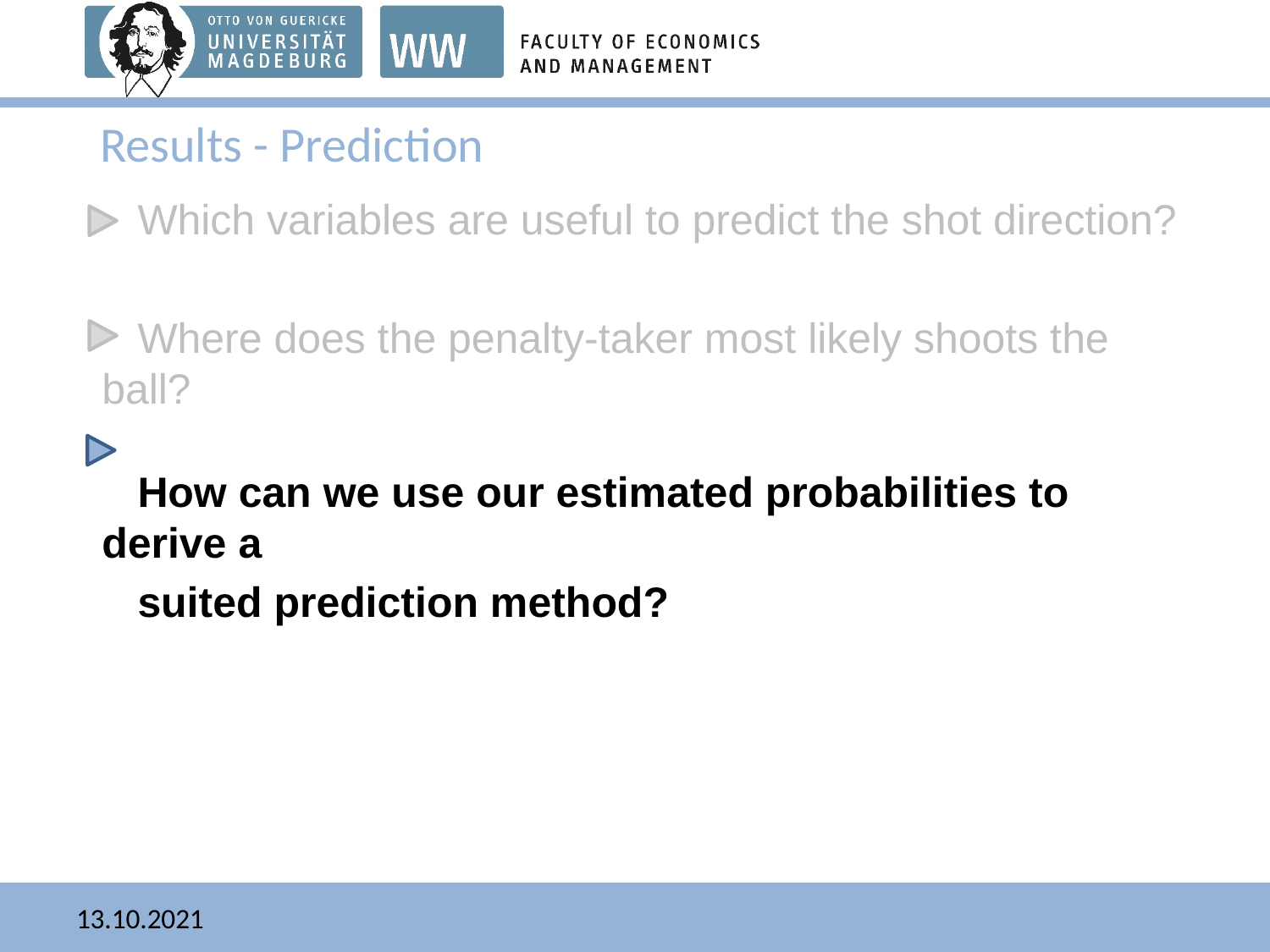

# Results - Prediction
   Which variables are useful to predict the shot direction?

   Where does the penalty-taker most likely shoots the ball?

   How can we use our estimated probabilities to derive a
   suited prediction method?

13.10.2021
12
Fritz Golz, Master Thesis Seminar